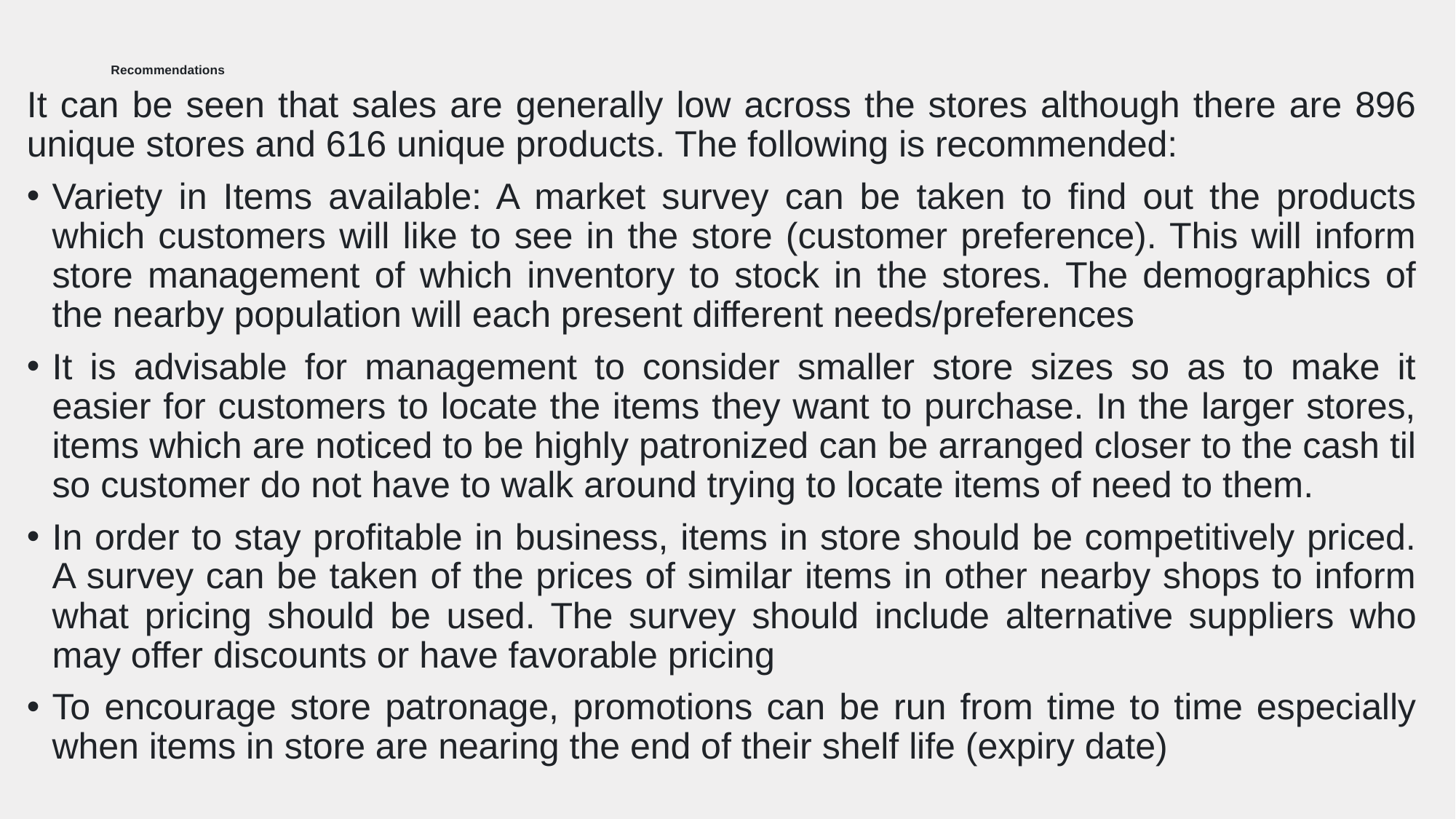

# Recommendations
It can be seen that sales are generally low across the stores although there are 896 unique stores and 616 unique products. The following is recommended:
Variety in Items available: A market survey can be taken to find out the products which customers will like to see in the store (customer preference). This will inform store management of which inventory to stock in the stores. The demographics of the nearby population will each present different needs/preferences
It is advisable for management to consider smaller store sizes so as to make it easier for customers to locate the items they want to purchase. In the larger stores, items which are noticed to be highly patronized can be arranged closer to the cash til so customer do not have to walk around trying to locate items of need to them.
In order to stay profitable in business, items in store should be competitively priced. A survey can be taken of the prices of similar items in other nearby shops to inform what pricing should be used. The survey should include alternative suppliers who may offer discounts or have favorable pricing
To encourage store patronage, promotions can be run from time to time especially when items in store are nearing the end of their shelf life (expiry date)